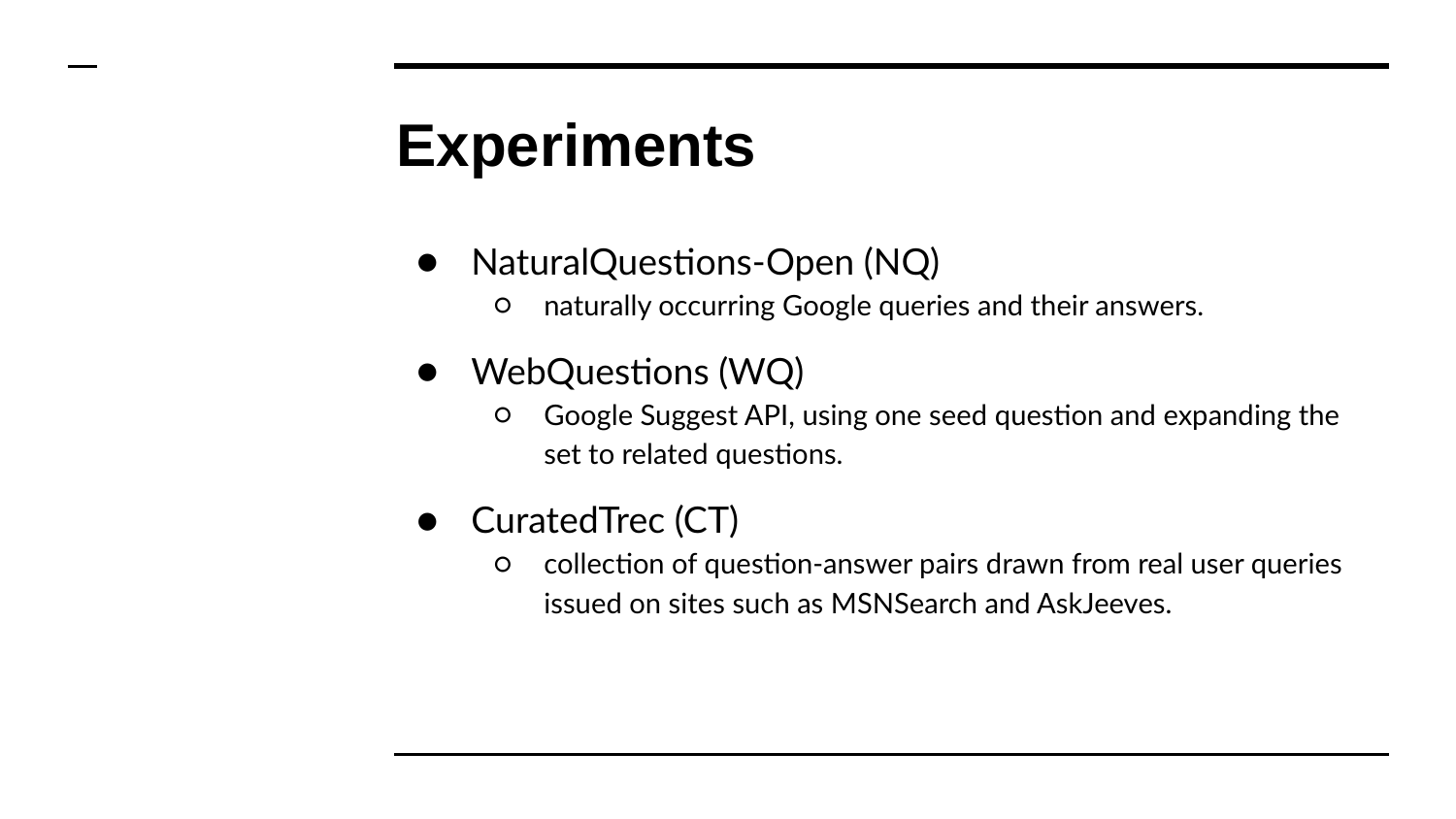

# Experiments
NaturalQuestions-Open (NQ)
naturally occurring Google queries and their answers.
WebQuestions (WQ)
Google Suggest API, using one seed question and expanding the set to related questions.
CuratedTrec (CT)
collection of question-answer pairs drawn from real user queries issued on sites such as MSNSearch and AskJeeves.